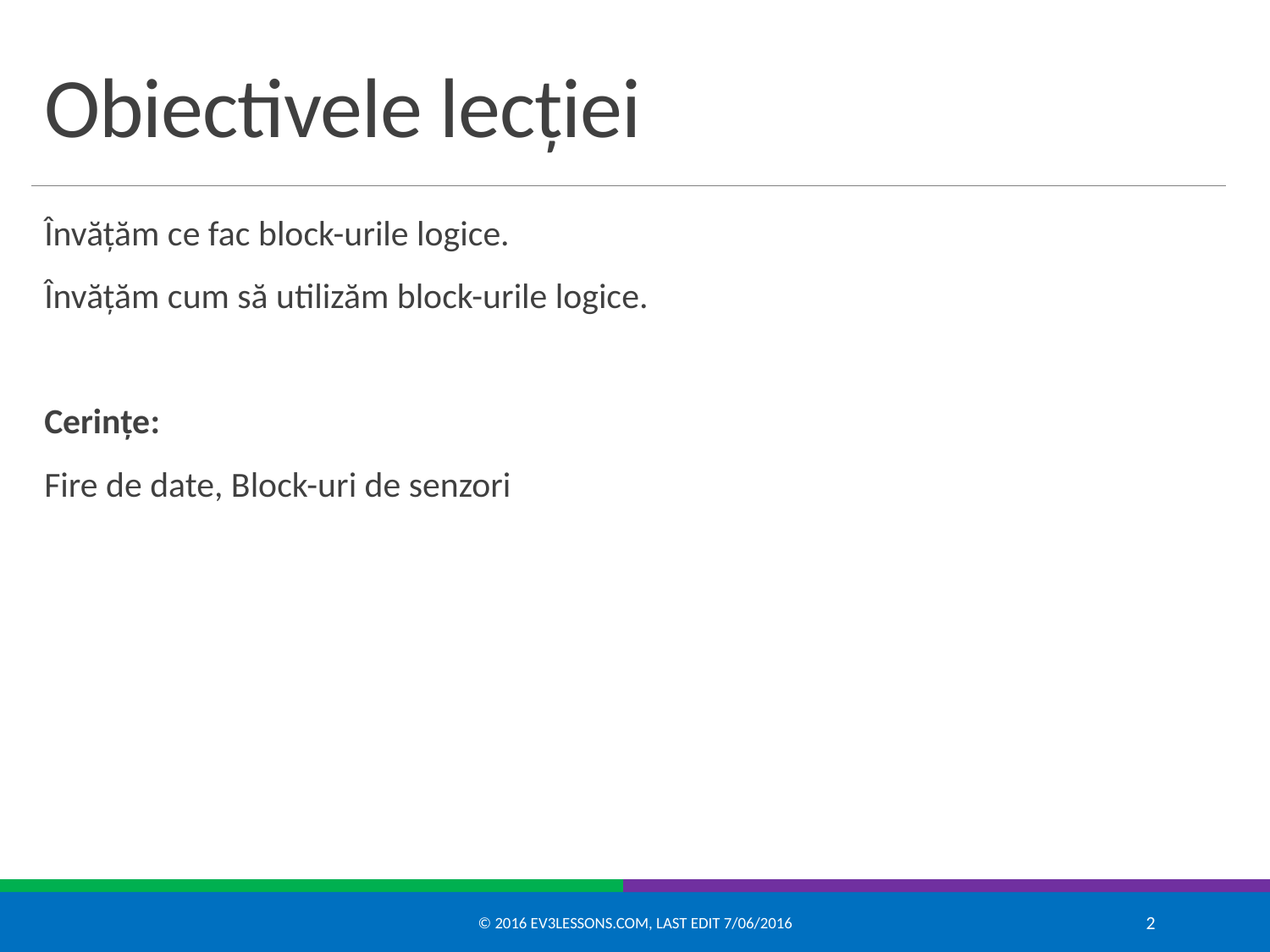

# Obiectivele lecției
Învățăm ce fac block-urile logice.
Învățăm cum să utilizăm block-urile logice.

Cerințe:
Fire de date, Block-uri de senzori
© 2016 EV3Lessons.com, Last edit 7/06/2016
2